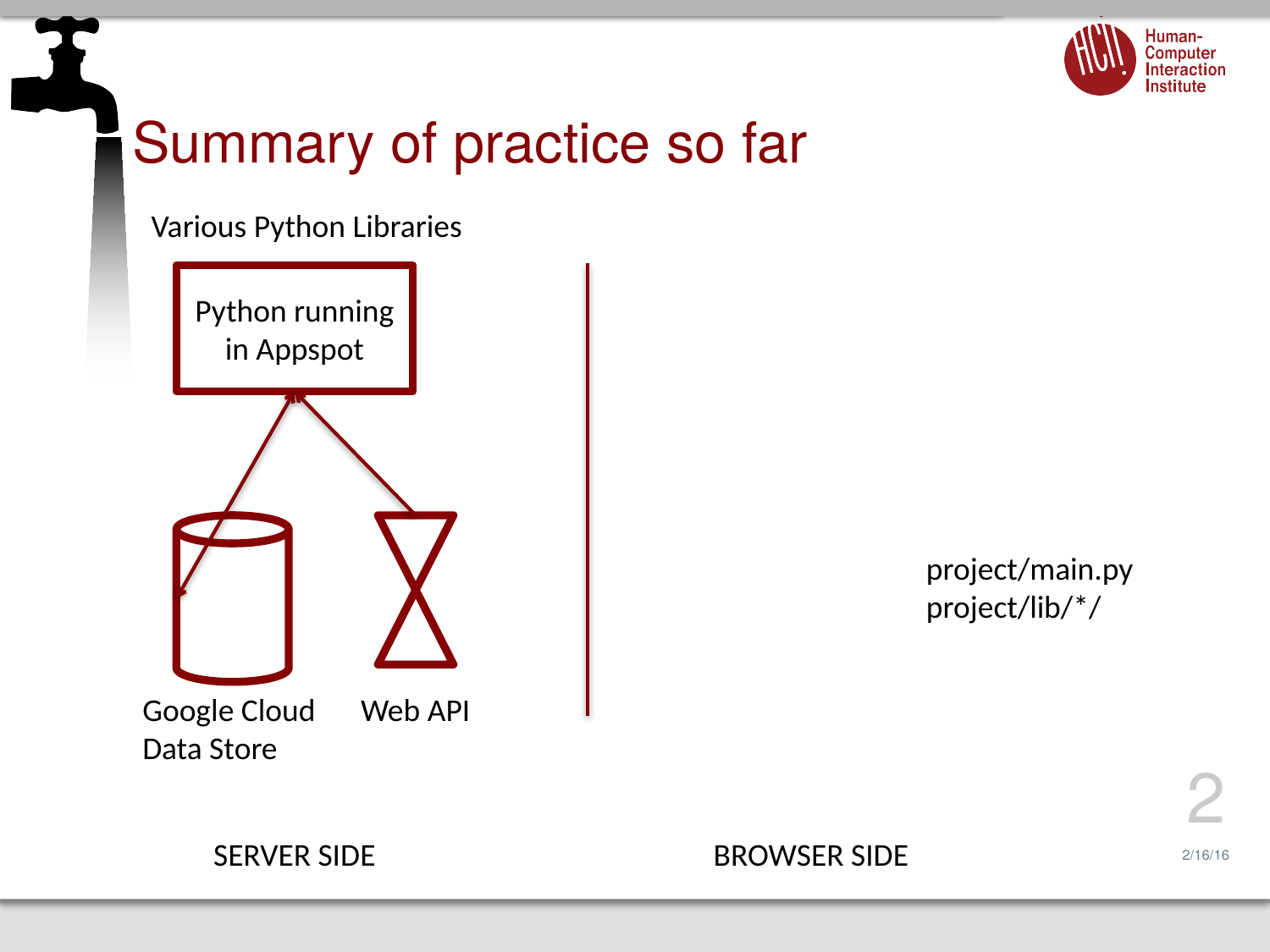

# Summary of practice so far
Various Python Libraries
Python running in Appspot

project/main.py
project/lib/*/
Google Cloud
Data Store
Web API
2
SERVER SIDE
BROWSER SIDE
2/16/16